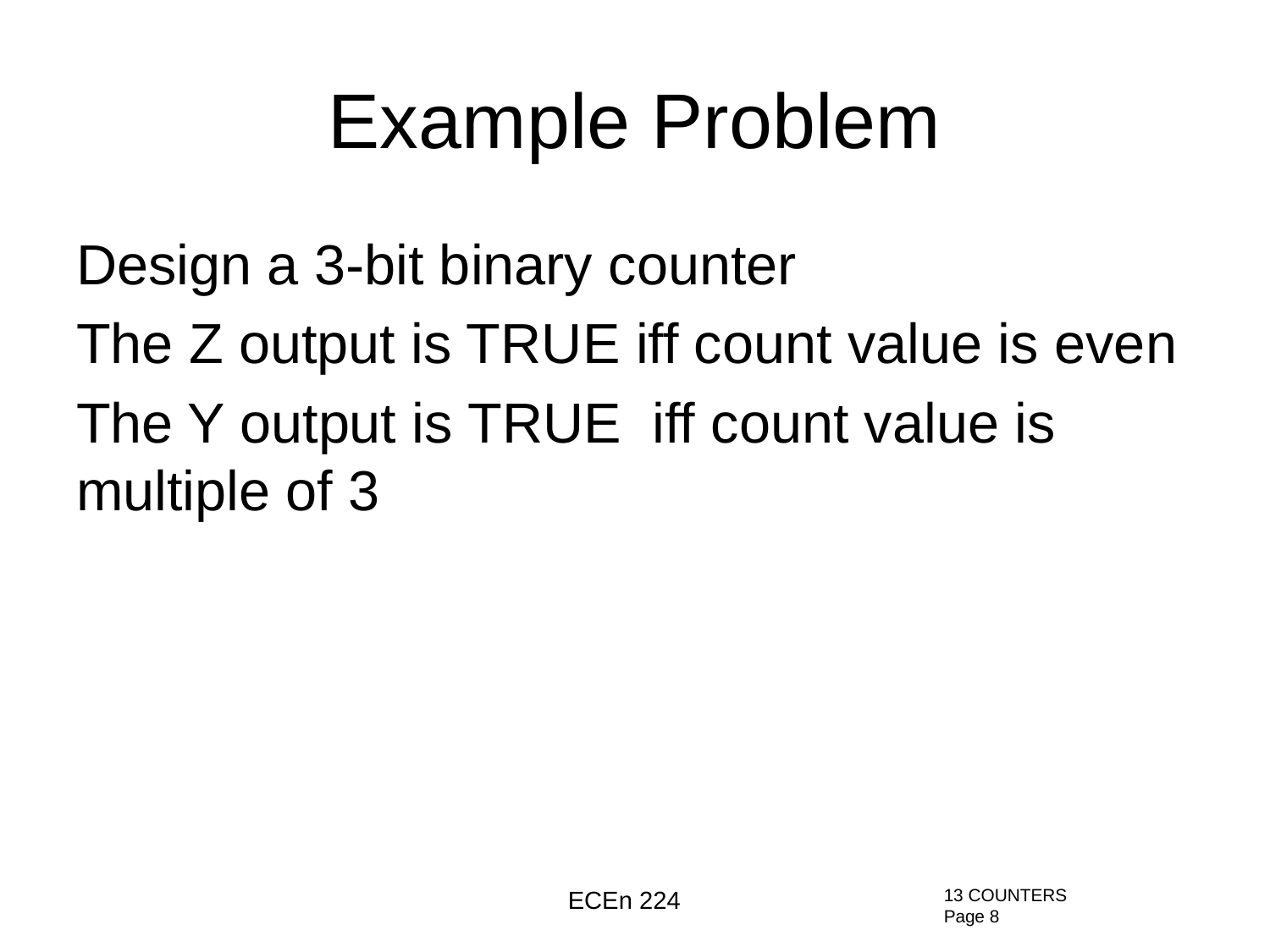

Example Problem
Design a 3-bit binary counter
The Z output is TRUE iff count value is even
The Y output is TRUE  iff count value is multiple of 3
ECEn 224
13 COUNTERS
Page 8